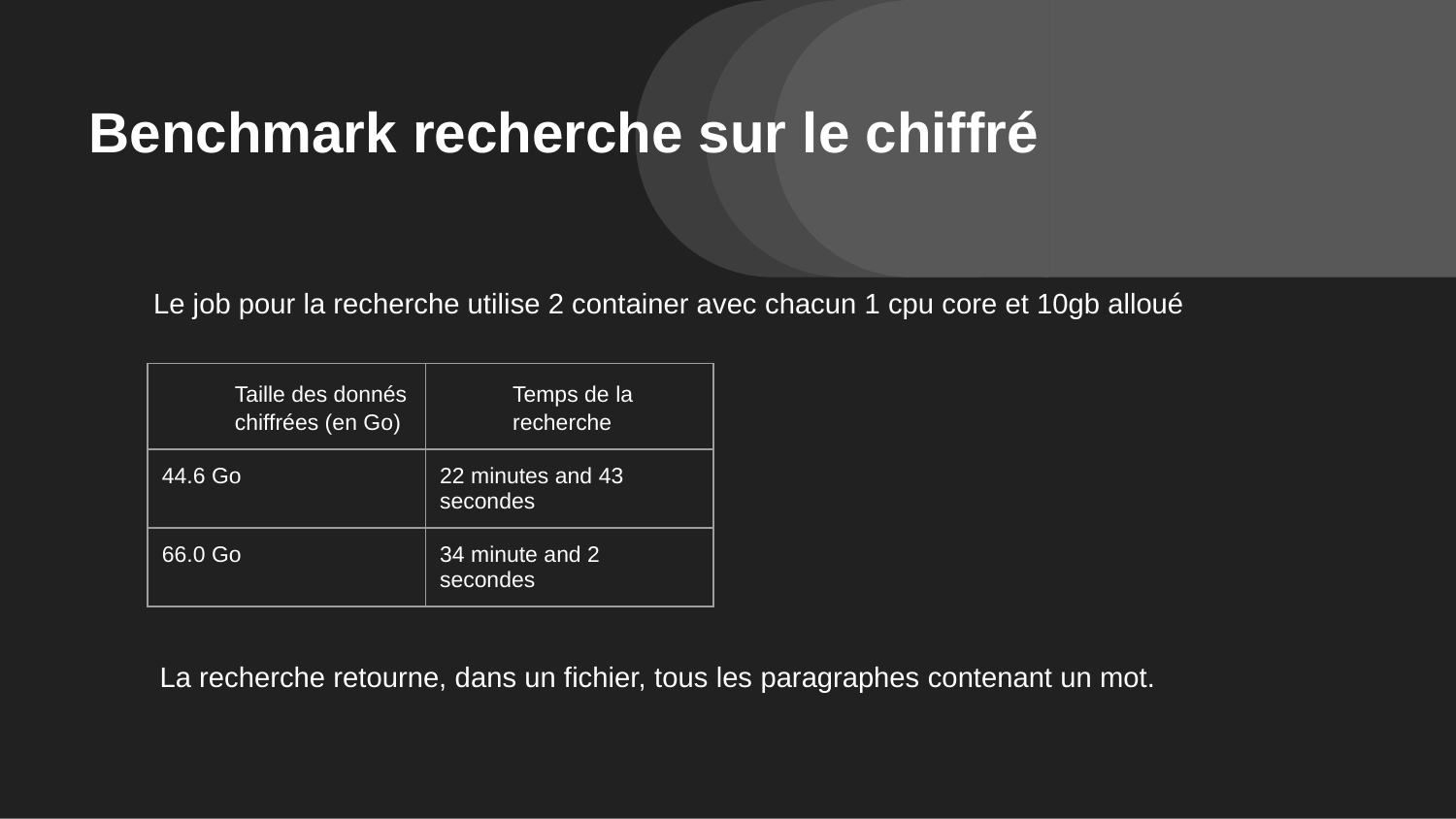

# Benchmark recherche sur le chiffré
Le job pour la recherche utilise 2 container avec chacun 1 cpu core et 10gb alloué
| Taille des donnés chiffrées (en Go) | Temps de la recherche |
| --- | --- |
| 44.6 Go | 22 minutes and 43 secondes |
| 66.0 Go | 34 minute and 2 secondes |
La recherche retourne, dans un fichier, tous les paragraphes contenant un mot.